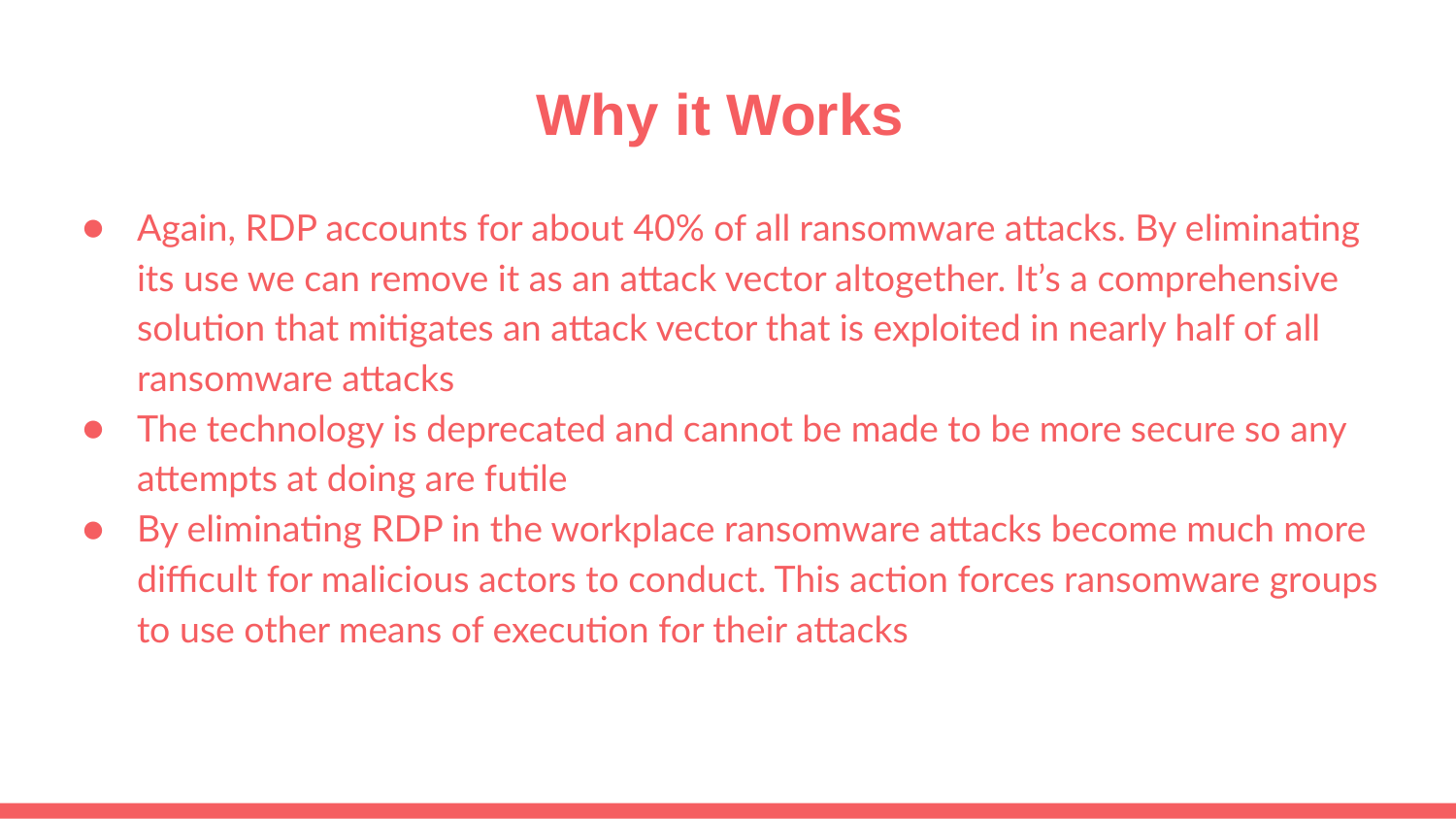

# Why it Works
Again, RDP accounts for about 40% of all ransomware attacks. By eliminating its use we can remove it as an attack vector altogether. It’s a comprehensive solution that mitigates an attack vector that is exploited in nearly half of all ransomware attacks
The technology is deprecated and cannot be made to be more secure so any attempts at doing are futile
By eliminating RDP in the workplace ransomware attacks become much more difficult for malicious actors to conduct. This action forces ransomware groups to use other means of execution for their attacks